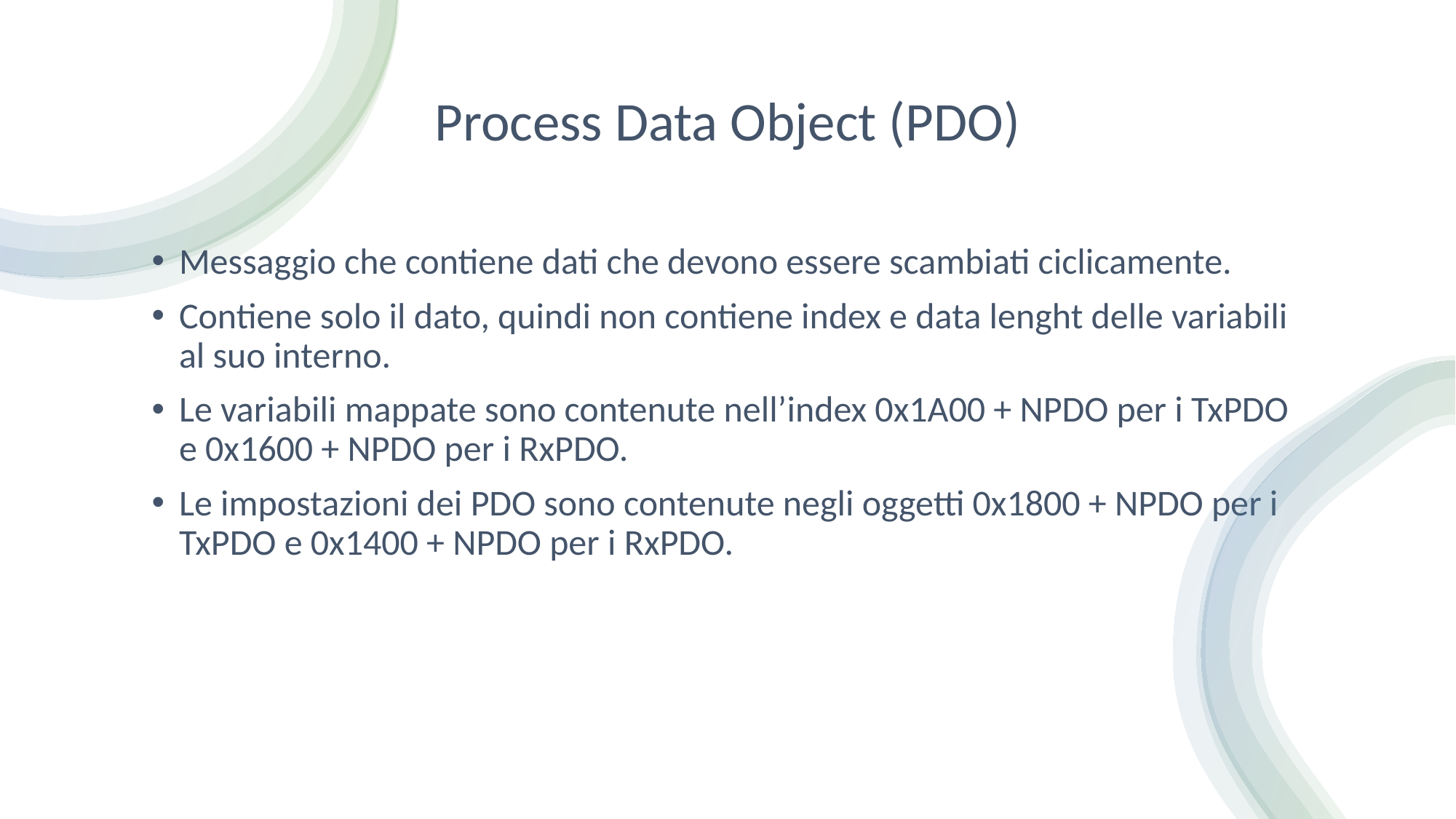

# Process Data Object (PDO)
Messaggio che contiene dati che devono essere scambiati ciclicamente.
Contiene solo il dato, quindi non contiene index e data lenght delle variabili al suo interno.
Le variabili mappate sono contenute nell’index 0x1A00 + NPDO per i TxPDO e 0x1600 + NPDO per i RxPDO.
Le impostazioni dei PDO sono contenute negli oggetti 0x1800 + NPDO per i TxPDO e 0x1400 + NPDO per i RxPDO.